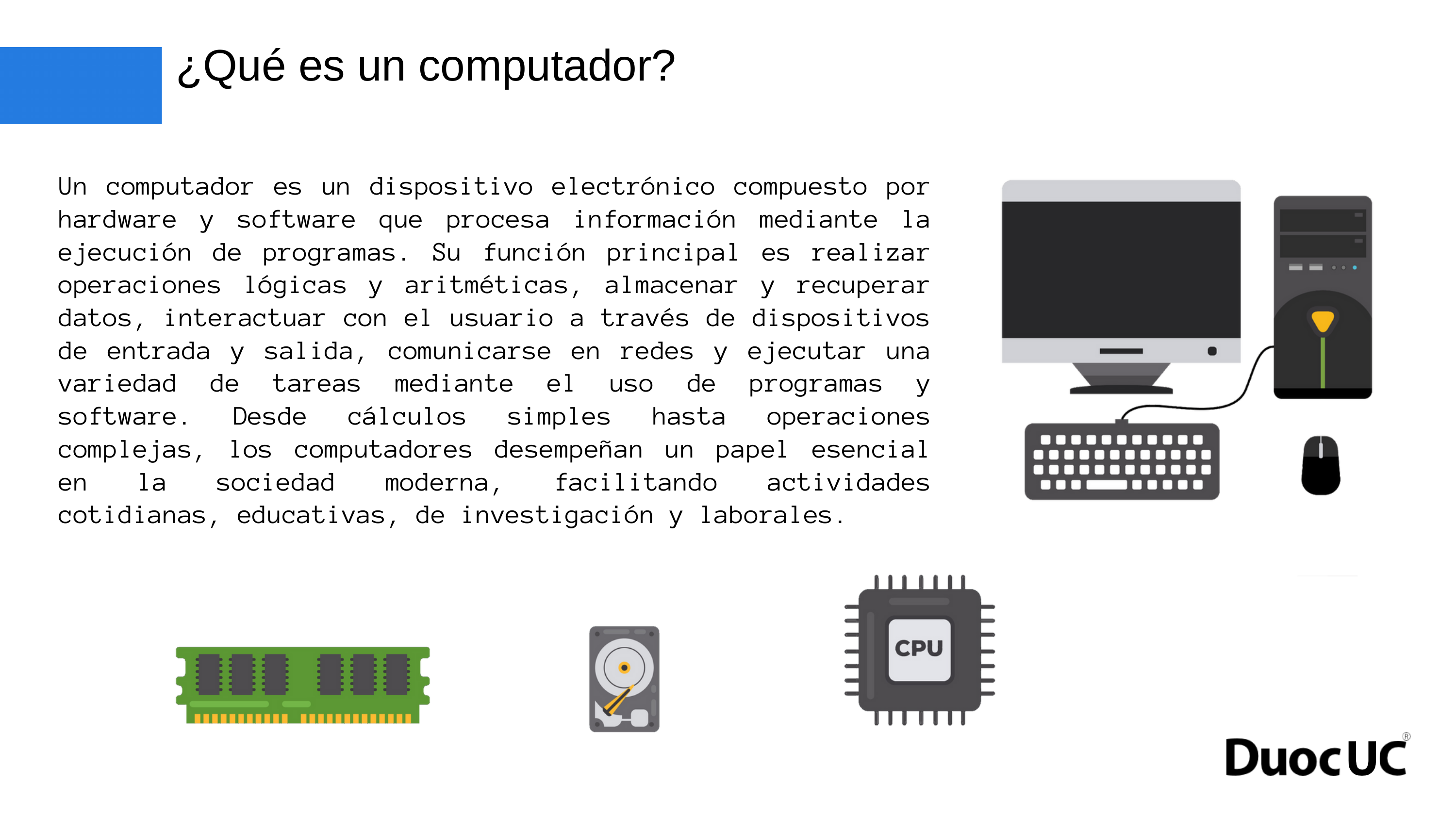

¿Qué es un computador?

Un computador es un dispositivo electrónico compuesto por hardware y software que procesa información mediante la ejecución de programas. Su función principal es realizar operaciones lógicas y aritméticas, almacenar y recuperar datos, interactuar con el usuario a través de dispositivos de entrada y salida, comunicarse en redes y ejecutar una variedad de tareas mediante el uso de programas y software. Desde cálculos simples hasta operaciones complejas, los computadores desempeñan un papel esencial en la sociedad moderna, facilitando actividades cotidianas, educativas, de investigación y laborales.